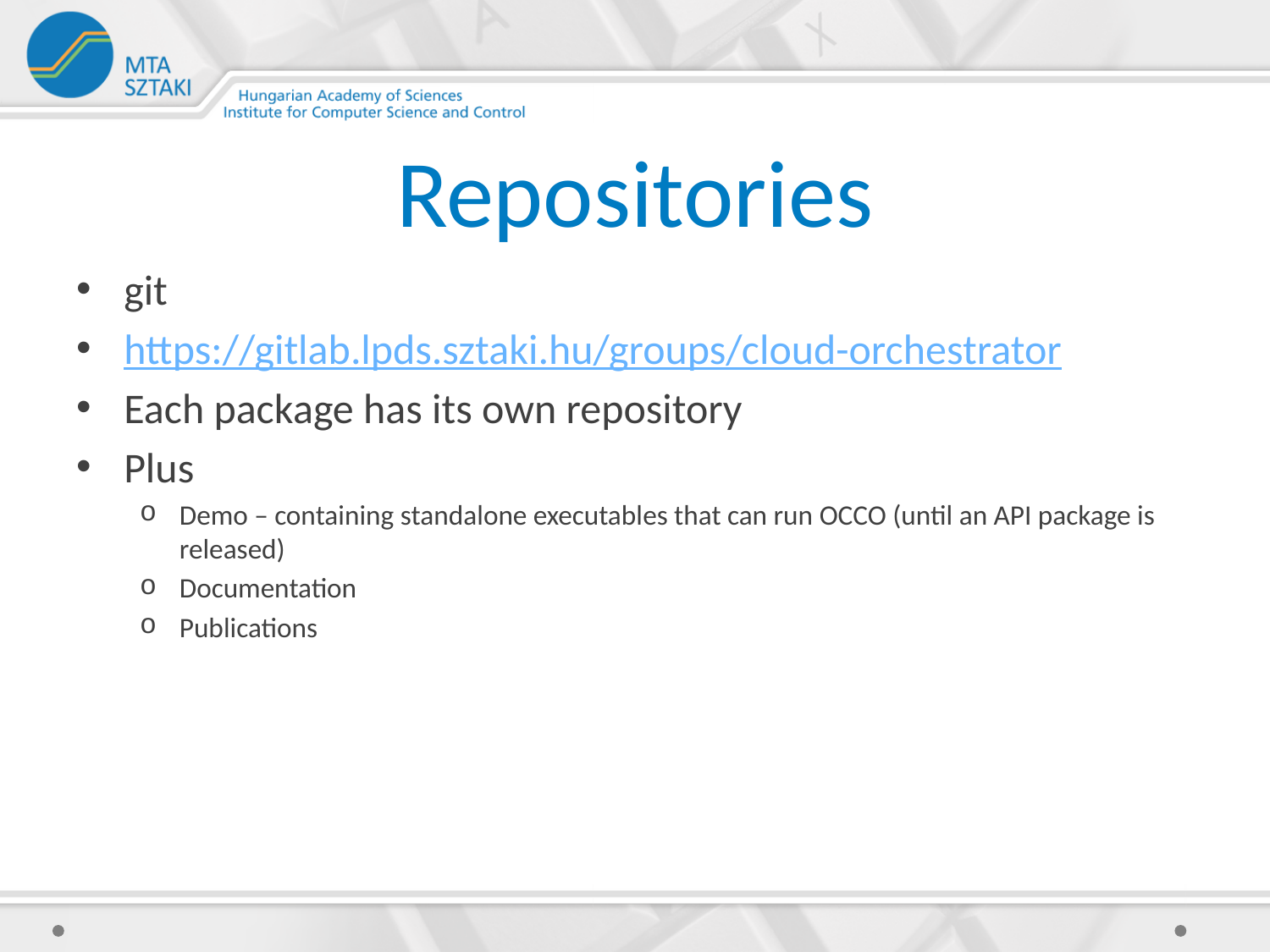

# Repositories
git
https://gitlab.lpds.sztaki.hu/groups/cloud-orchestrator
Each package has its own repository
Plus
Demo – containing standalone executables that can run OCCO (until an API package is released)
Documentation
Publications